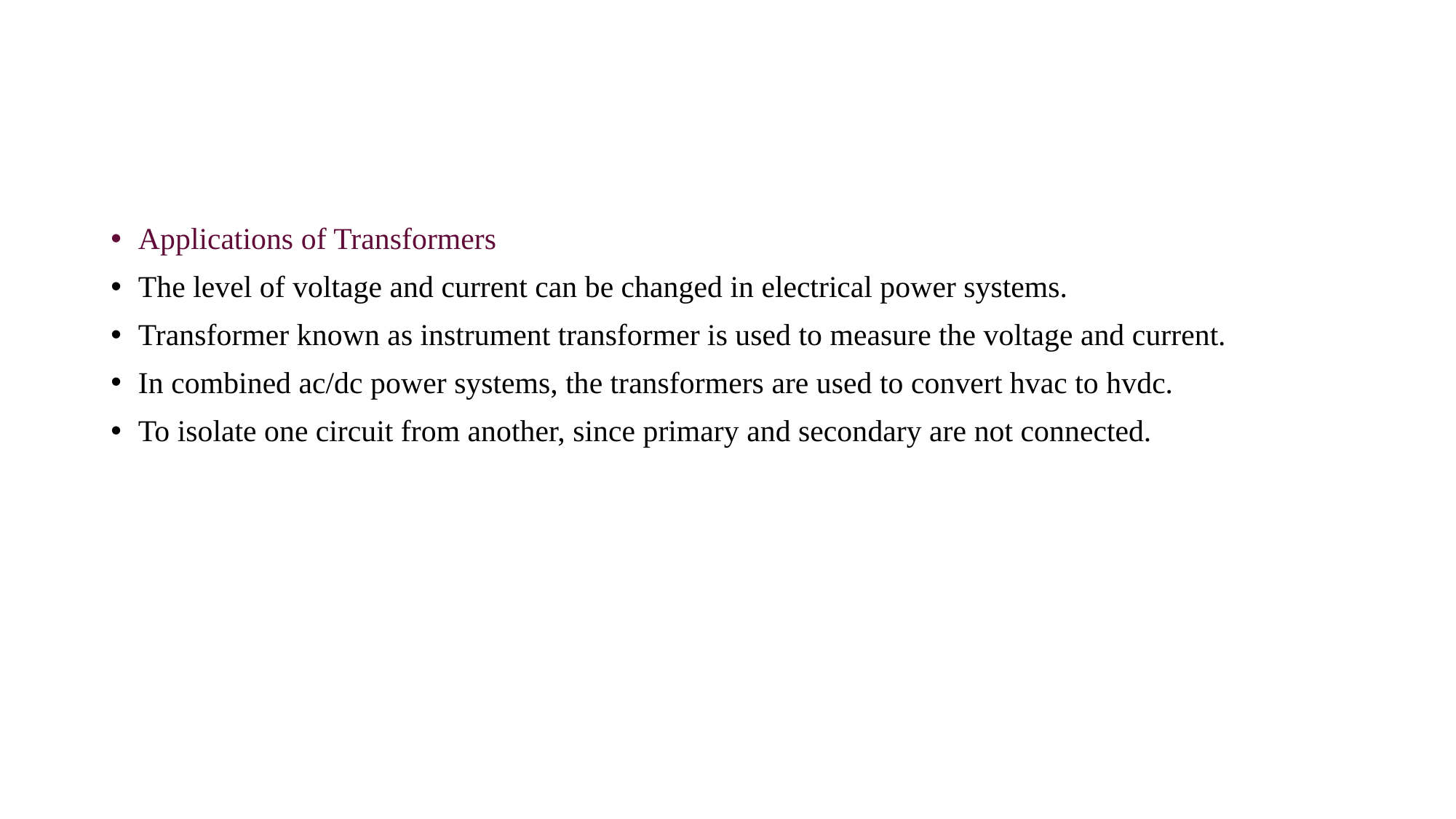

#
Applications of Transformers
The level of voltage and current can be changed in electrical power systems.
Transformer known as instrument transformer is used to measure the voltage and current.
In combined ac/dc power systems, the transformers are used to convert hvac to hvdc.
To isolate one circuit from another, since primary and secondary are not connected.